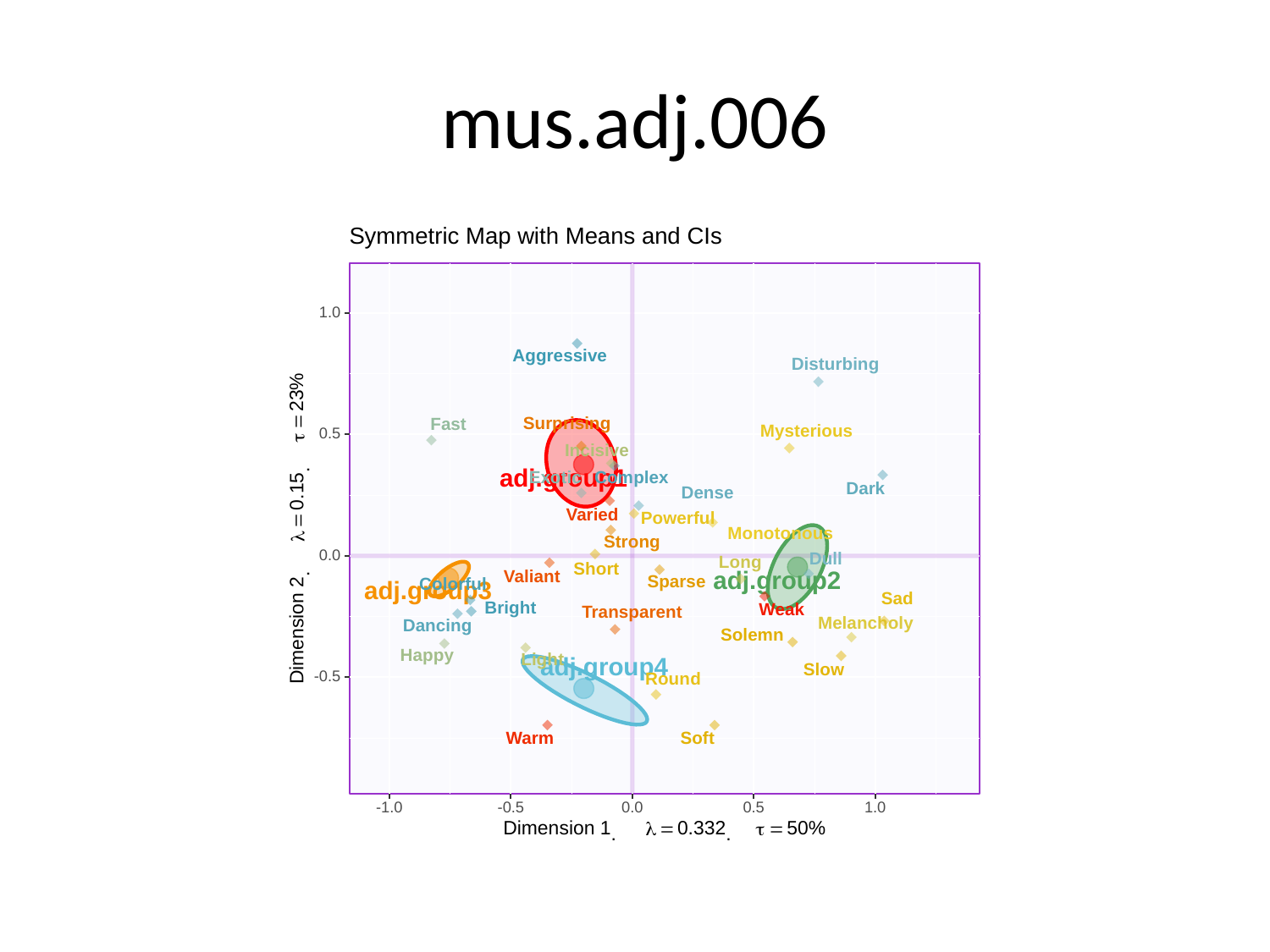

# mus.adj.006

Symmetric Map with Means and CIs

1.0

Aggressive
Disturbing

%

23
=
Surprising
Fast

Mysterious
0.5
τ

Incisive

adj.group1
.

Complex
Exotic
Dark
0.15
Dense

Varied
Powerful
=

Monotonous
λ
Strong

0.0
Dull

Long

Short

adj.group2
.
Valiant

Sparse
2
Colorful
adj.group3

Sad

Bright
Weak
Transparent

Melancholy

Dancing

Dimension
Solemn

Happy

Light

adj.group4
Slow
-0.5
Round

Soft
Warm

-1.0
-0.5
0.0
0.5
1.0
%
0.332
50
Dimension
1

λ
=

τ
=
.
.